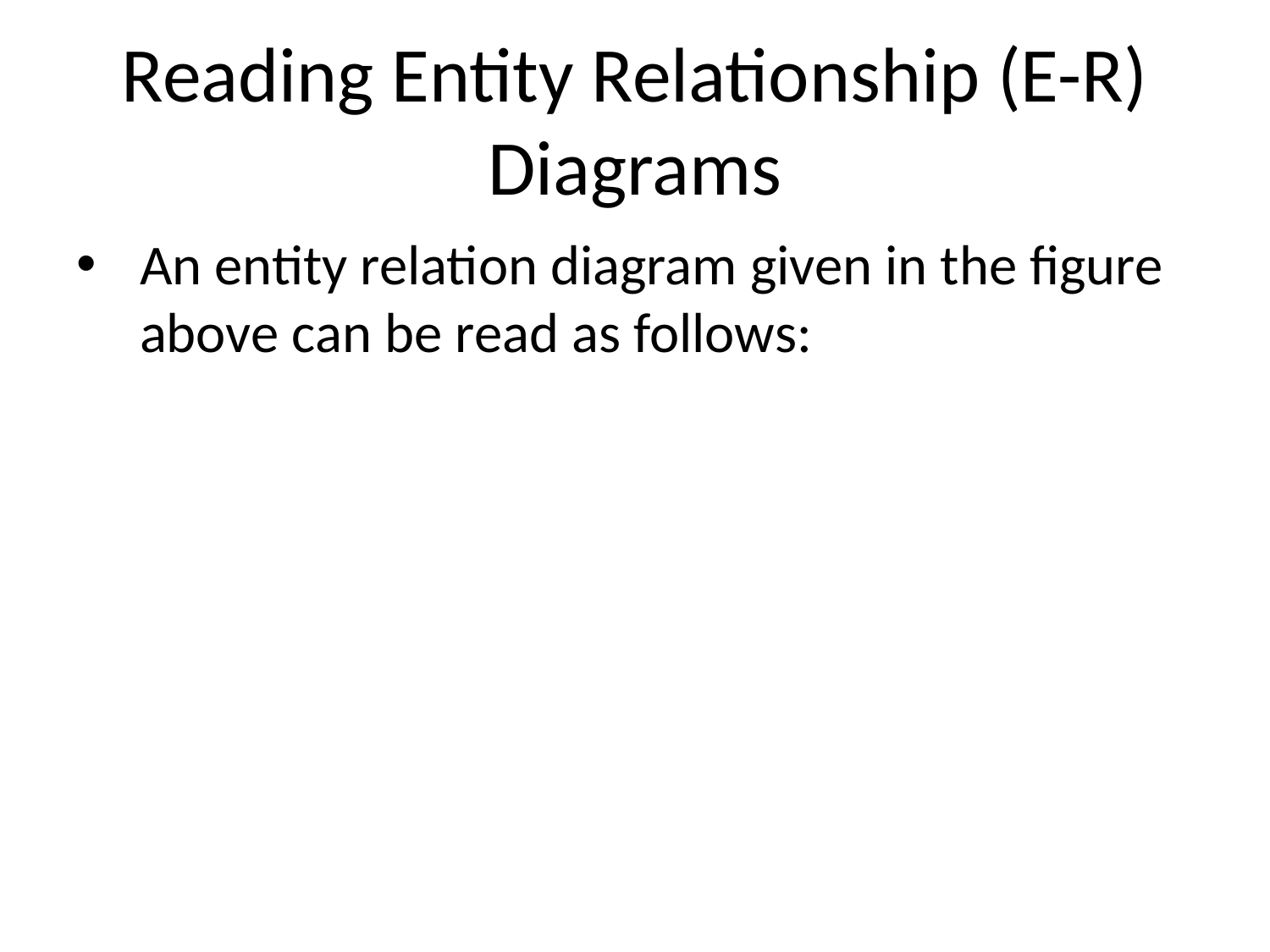

# Reading Entity Relationship (E-R) Diagrams
An entity relation diagram given in the figure above can be read as follows: